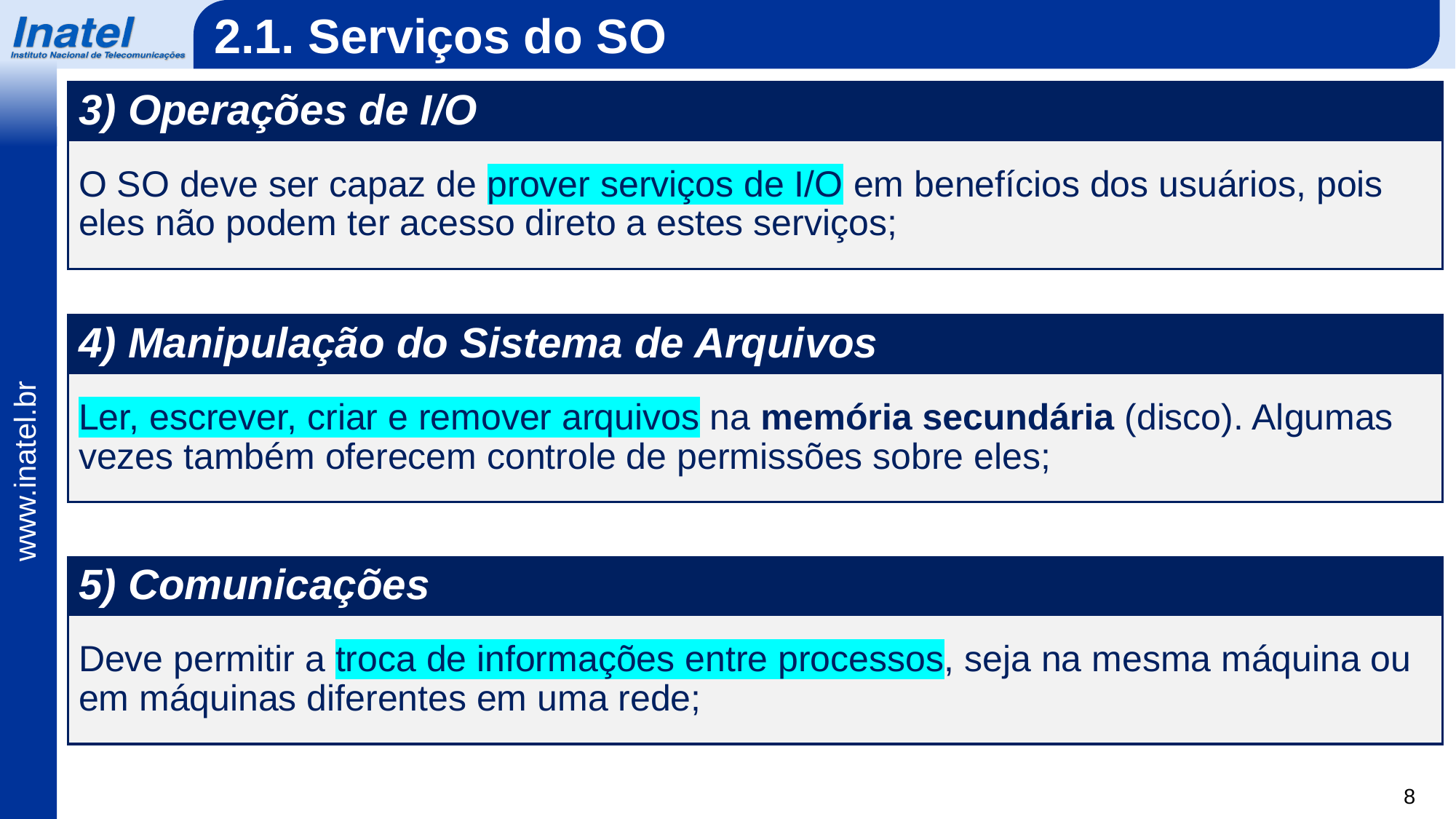

2.1. Serviços do SO
3) Operações de I/O
O SO deve ser capaz de prover serviços de I/O em benefícios dos usuários, pois eles não podem ter acesso direto a estes serviços;
4) Manipulação do Sistema de Arquivos
Ler, escrever, criar e remover arquivos na memória secundária (disco). Algumas vezes também oferecem controle de permissões sobre eles;
5) Comunicações
Deve permitir a troca de informações entre processos, seja na mesma máquina ou em máquinas diferentes em uma rede;